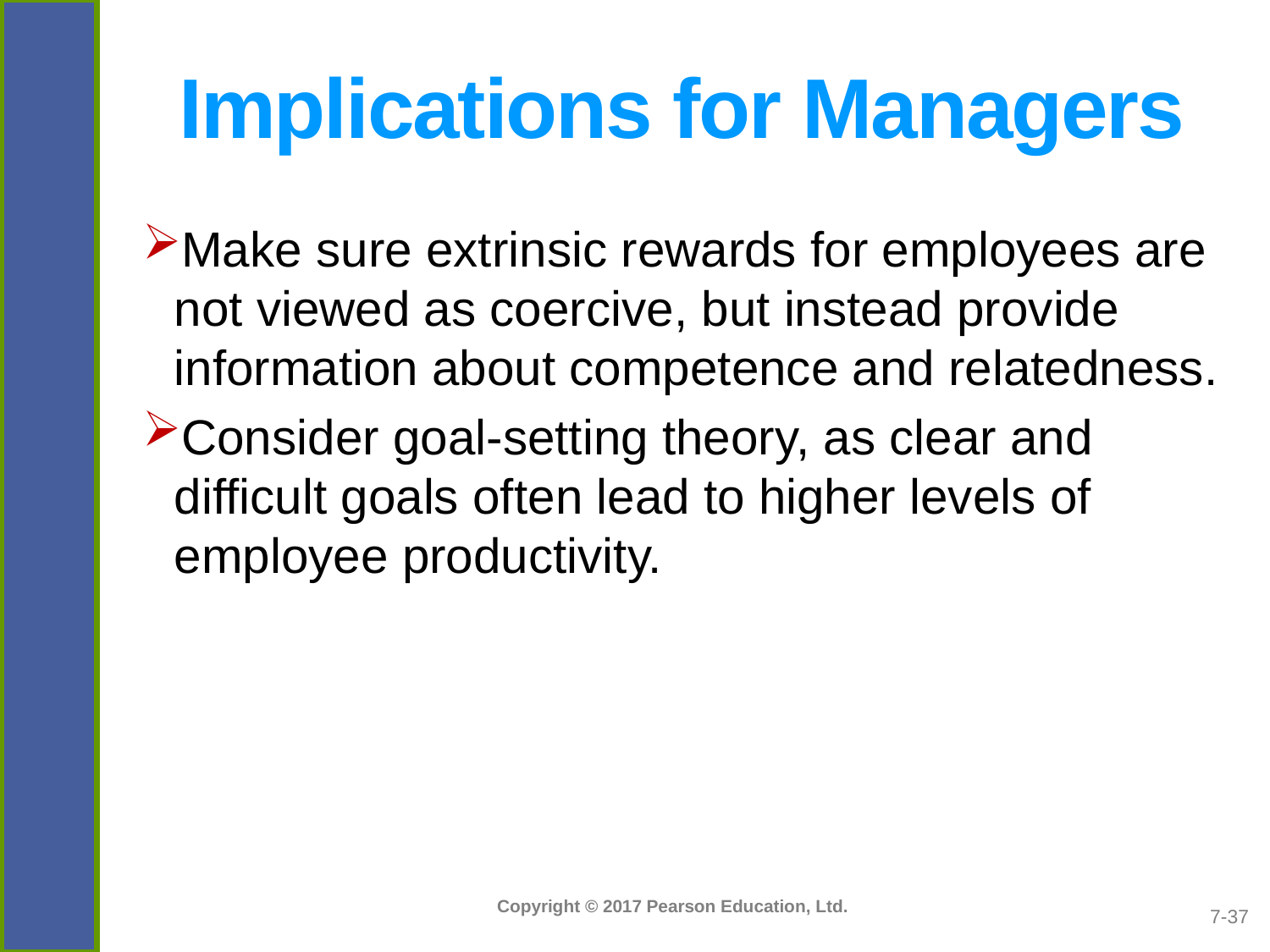

# Implications for Managers
Make sure extrinsic rewards for employees are not viewed as coercive, but instead provide information about competence and relatedness.
Consider goal-setting theory, as clear and difficult goals often lead to higher levels of employee productivity.
7-37